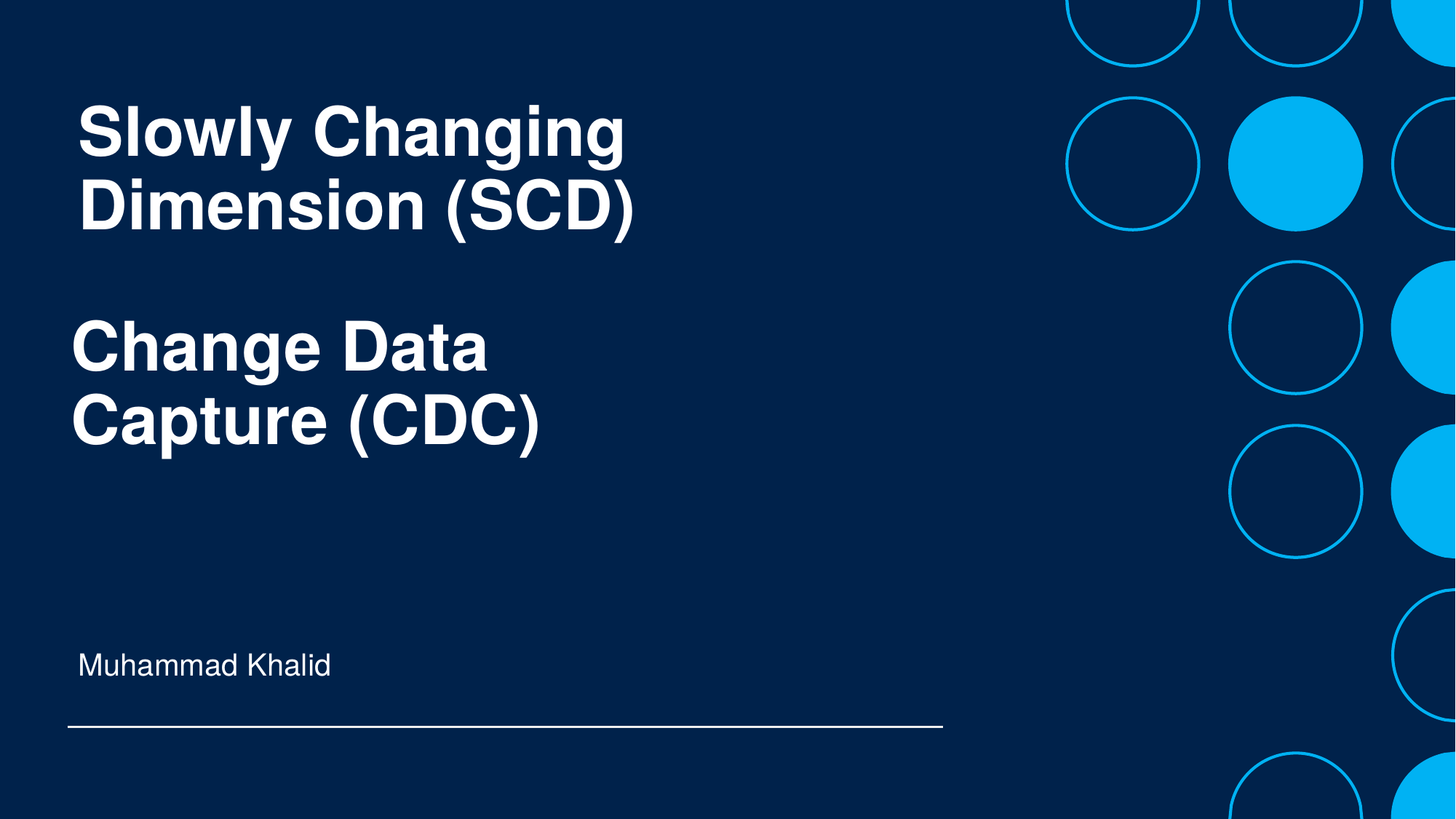

# Slowly Changing Dimension (SCD)
Change Data Capture (CDC)
Muhammad Khalid